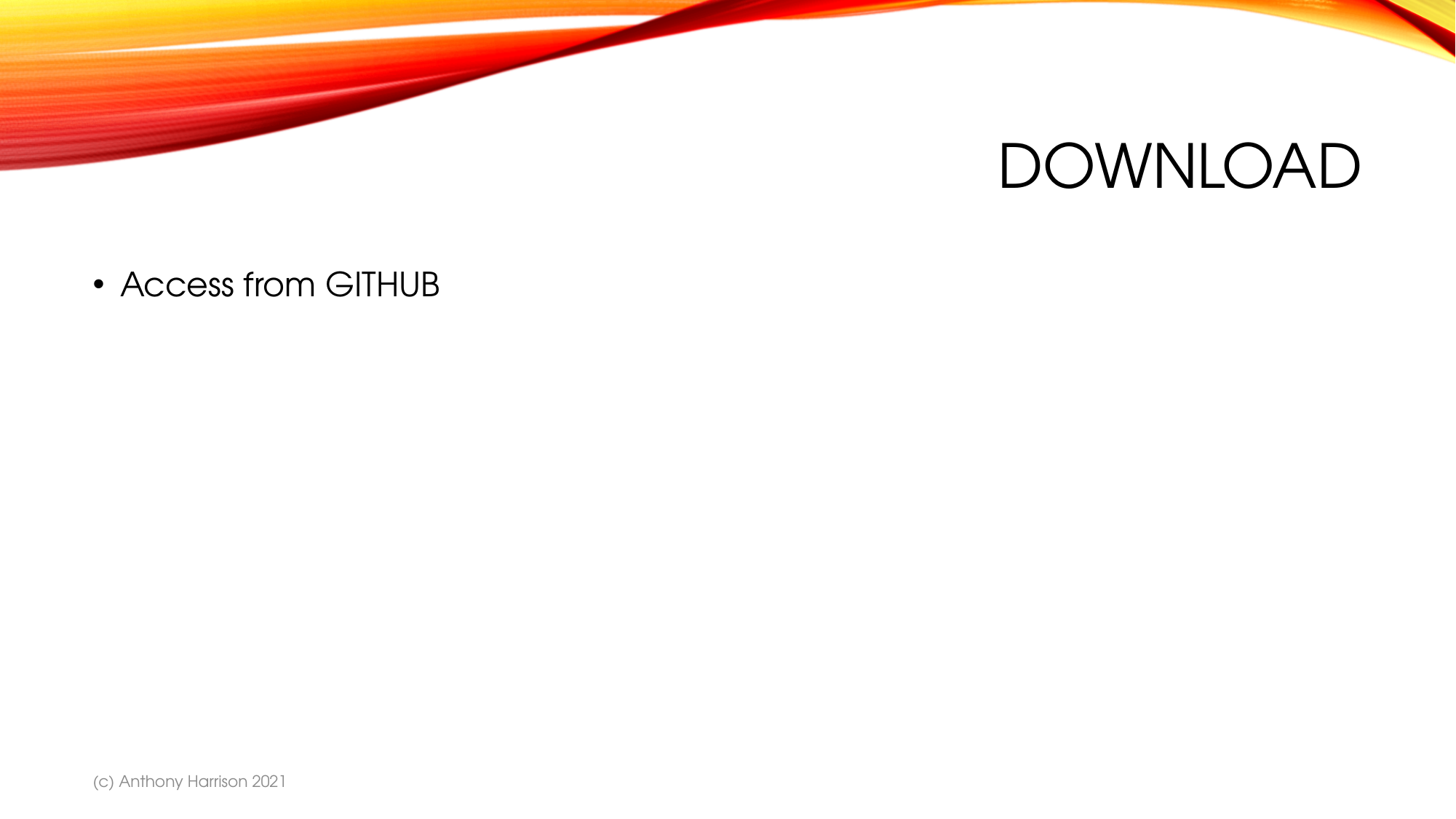

# DOWNLOAD
Access from GITHUB
(c) Anthony Harrison 2021